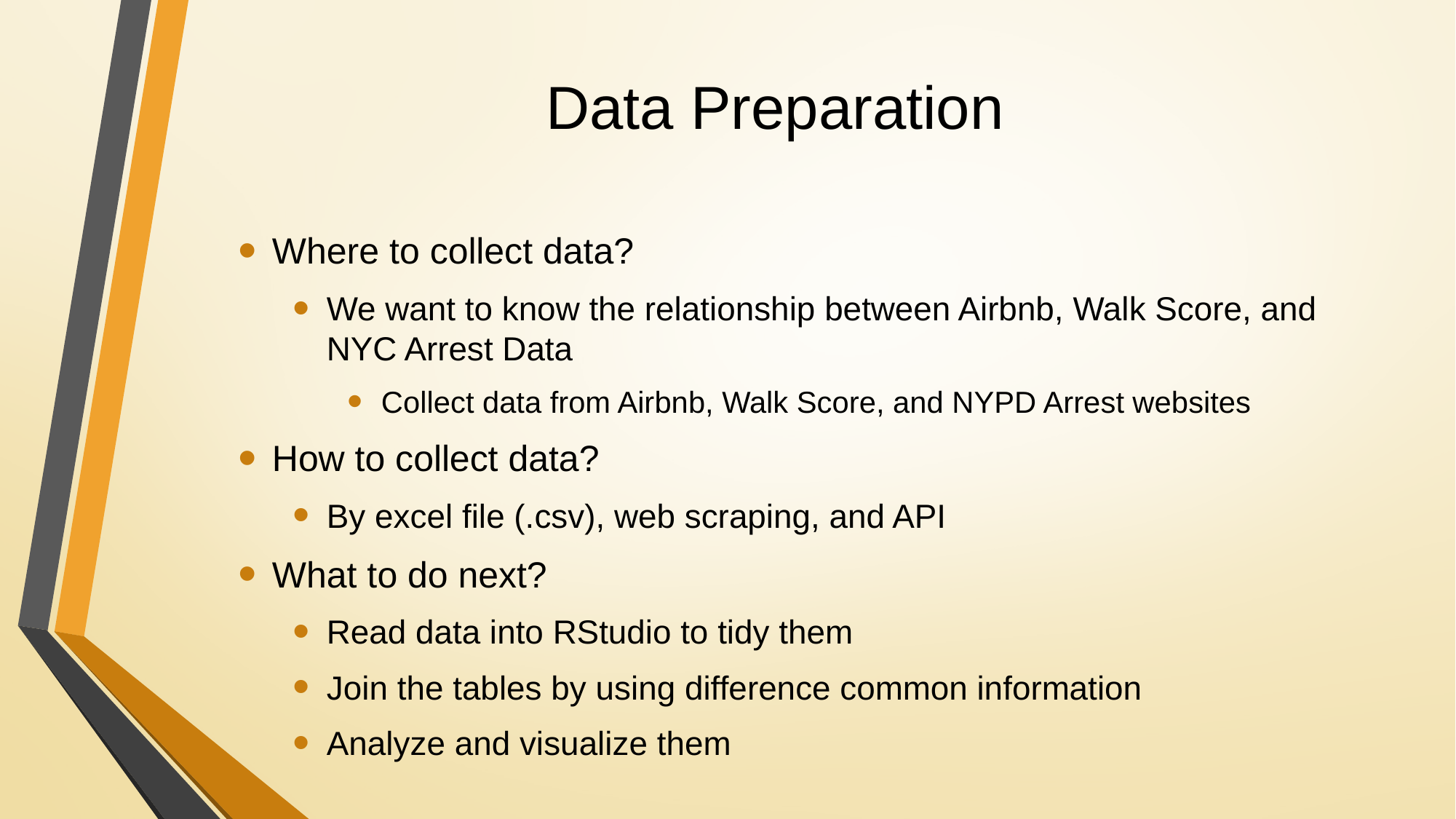

# Data Preparation
Where to collect data?
We want to know the relationship between Airbnb, Walk Score, and NYC Arrest Data
Collect data from Airbnb, Walk Score, and NYPD Arrest websites
How to collect data?
By excel file (.csv), web scraping, and API
What to do next?
Read data into RStudio to tidy them
Join the tables by using difference common information
Analyze and visualize them